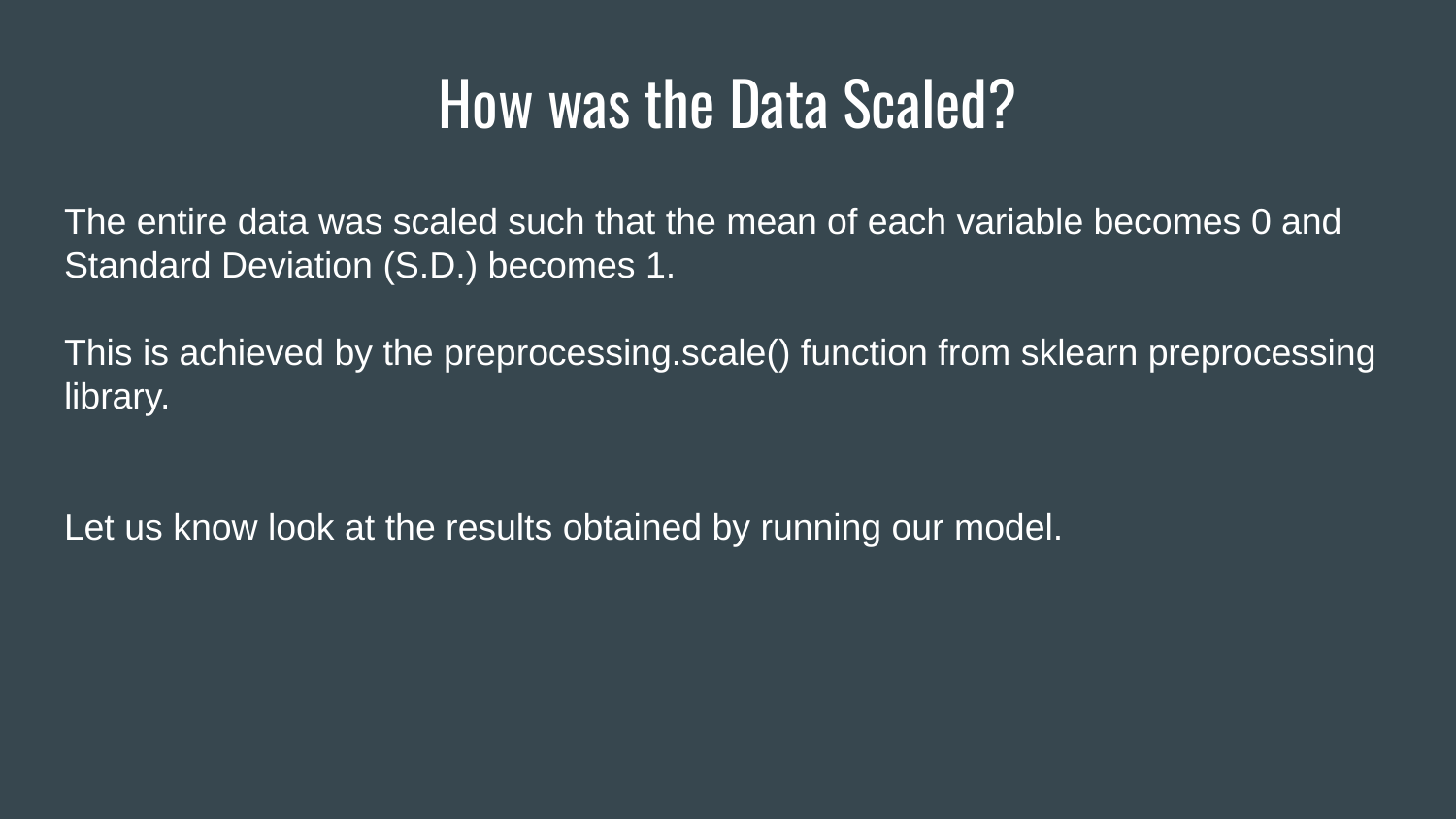

# How was the Data Scaled?
The entire data was scaled such that the mean of each variable becomes 0 and Standard Deviation (S.D.) becomes 1.

This is achieved by the preprocessing.scale() function from sklearn preprocessing library.

Let us know look at the results obtained by running our model.